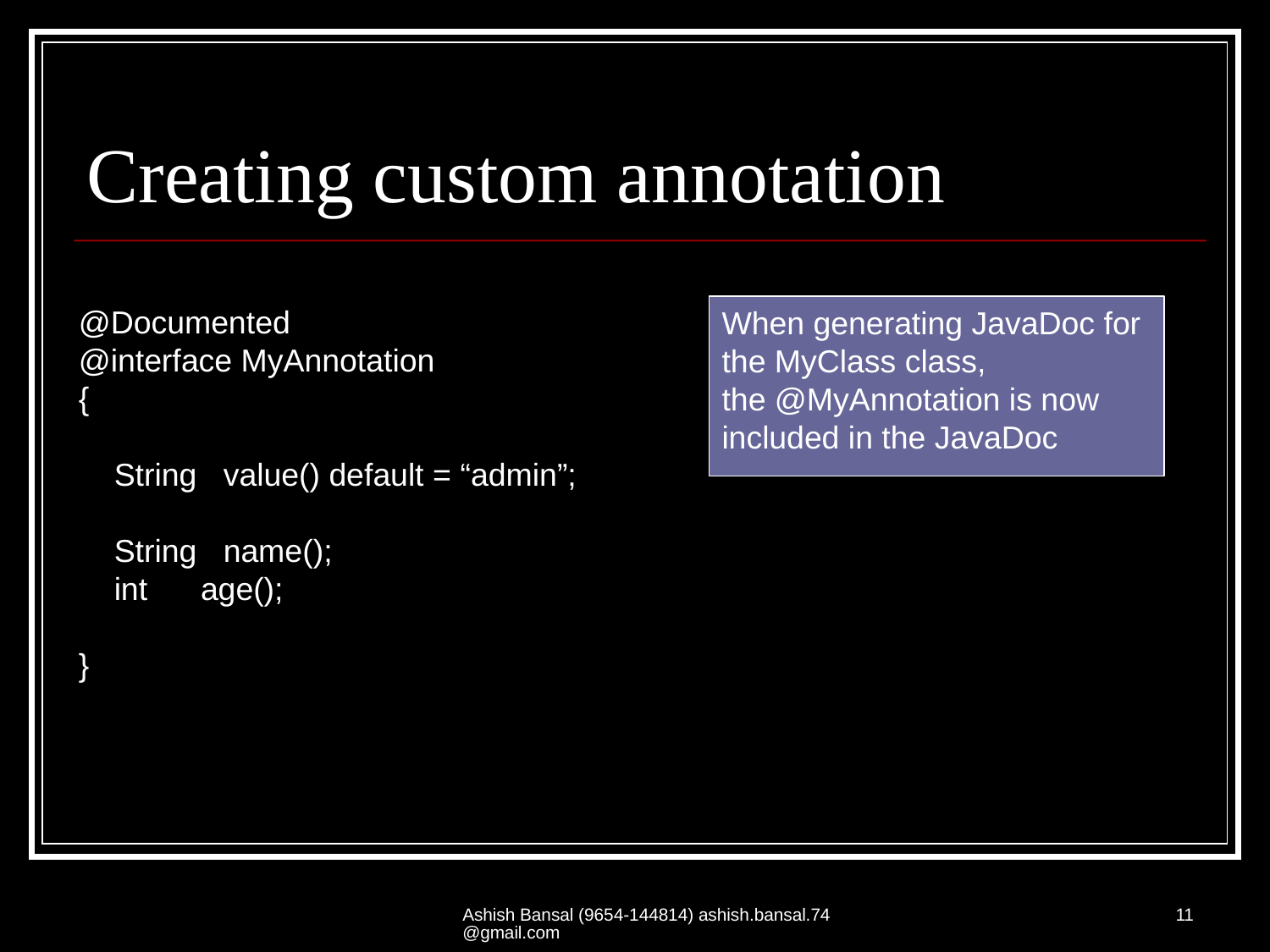

# Creating custom annotation
@Documented
@interface MyAnnotation
{

    String   value() default = “admin”;

    String   name();
    int      age();

}

When generating JavaDoc for the MyClass class, the @MyAnnotation is now included in the JavaDoc
Ashish Bansal (9654-144814) ashish.bansal.74@gmail.com
11